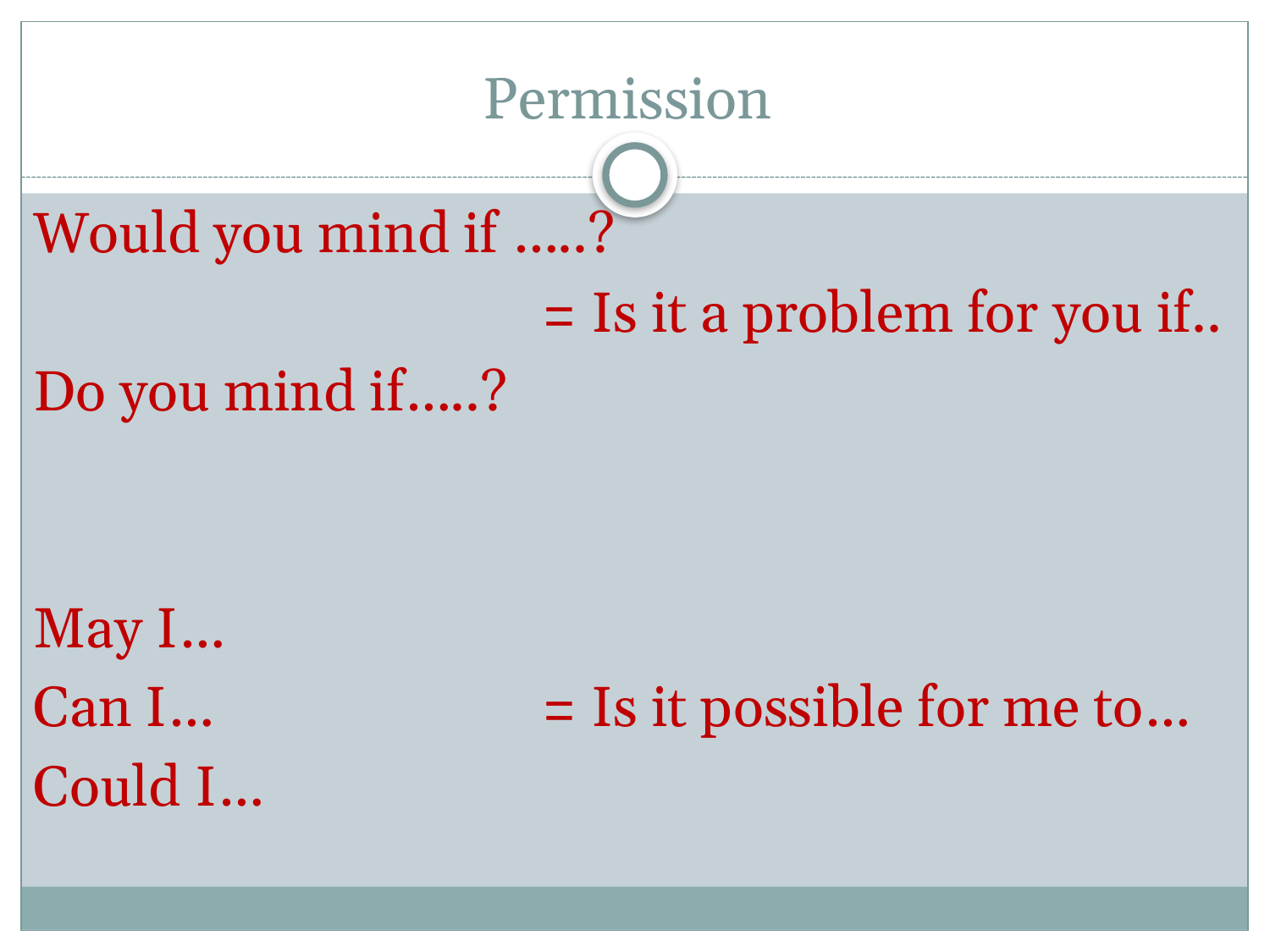

# Permission
Would you mind if …..?
				= Is it a problem for you if..
Do you mind if…..?

May I…
Can I…			= Is it possible for me to…
Could I…